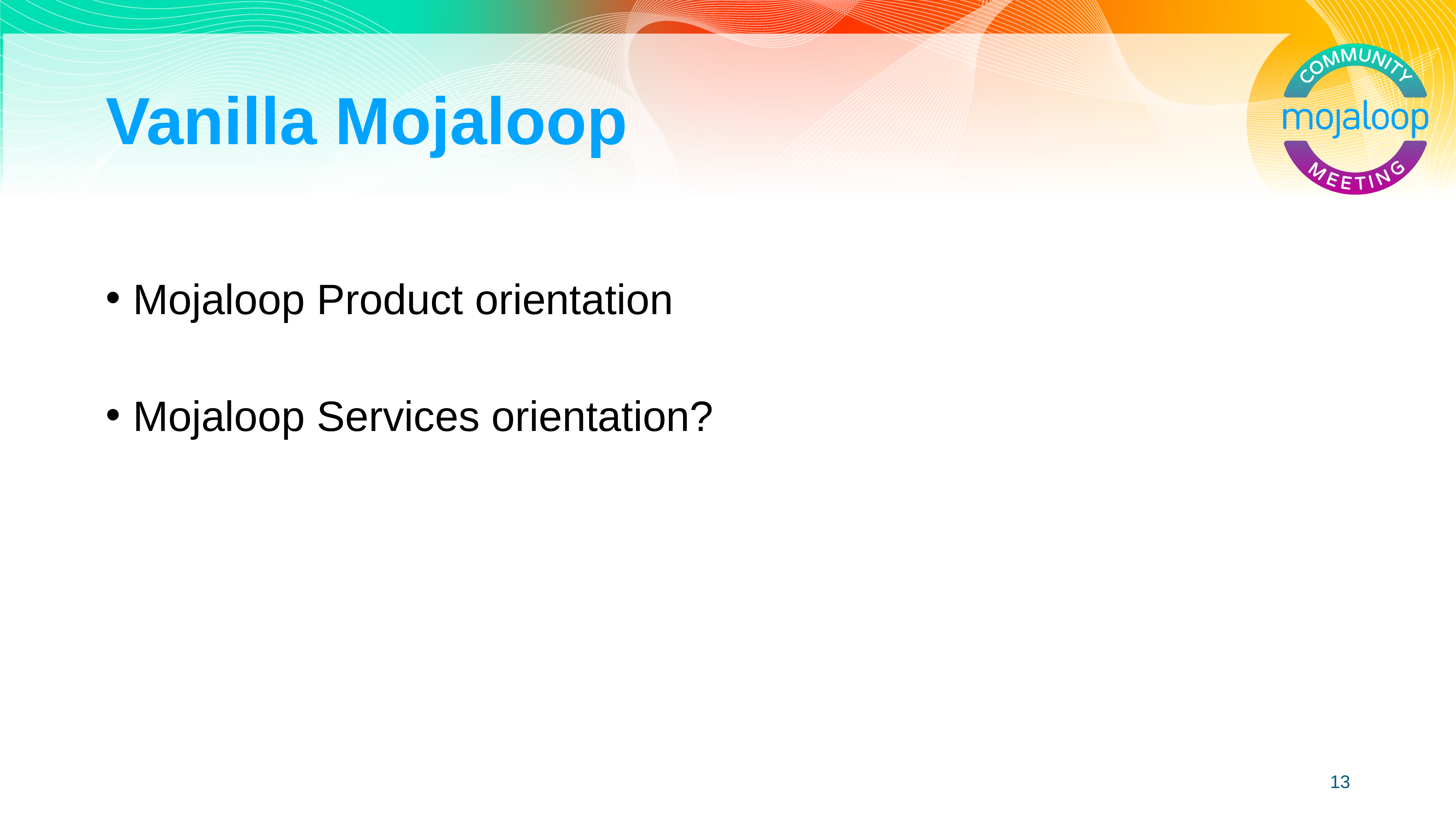

# Vanilla Mojaloop
Mojaloop Product orientation
Mojaloop Services orientation?
13